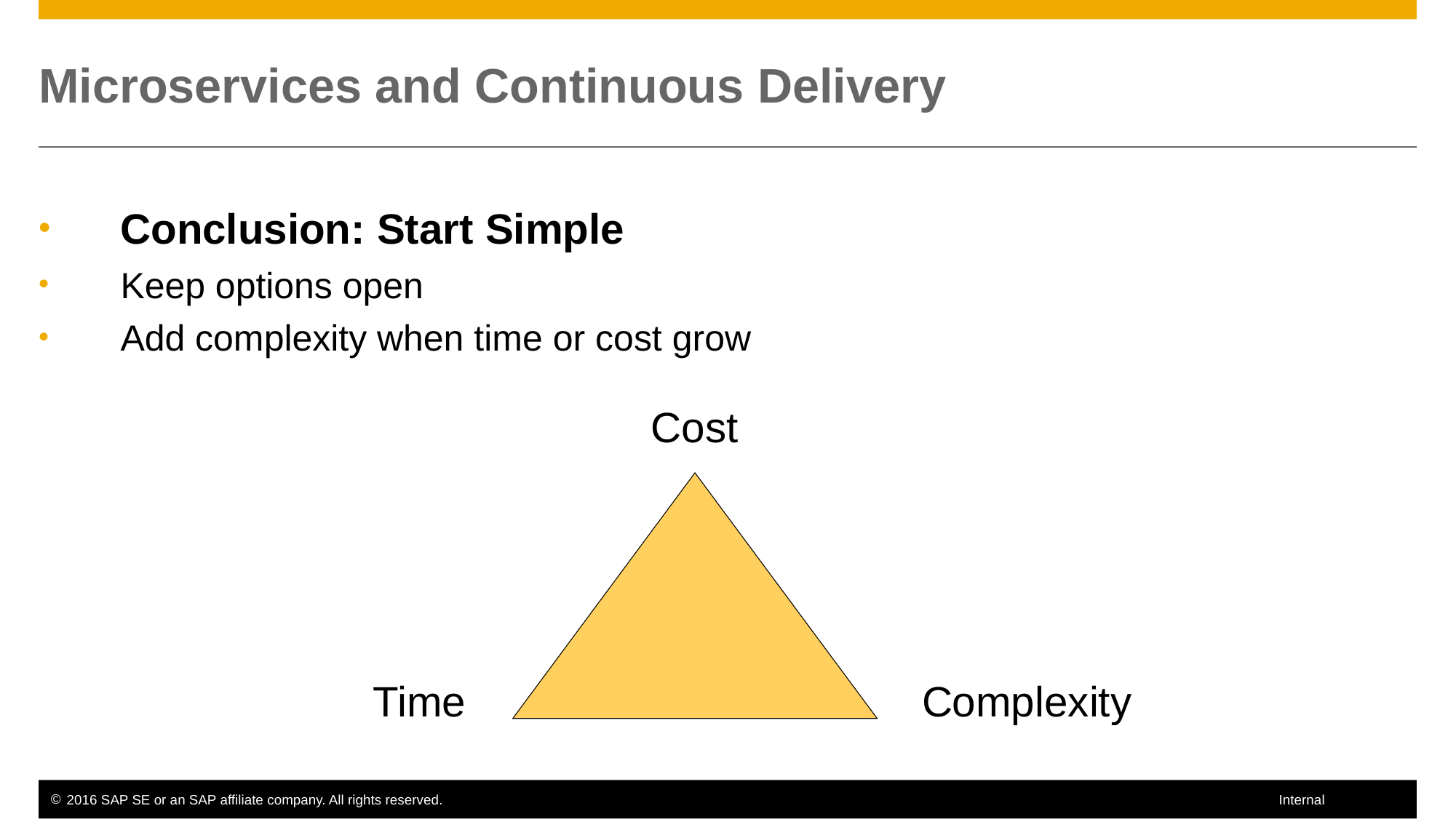

# Microservices and Continuous Delivery
Conclusion: Start Simple
Keep options open
Add complexity when time or cost grow
Cost

Time
Complexity